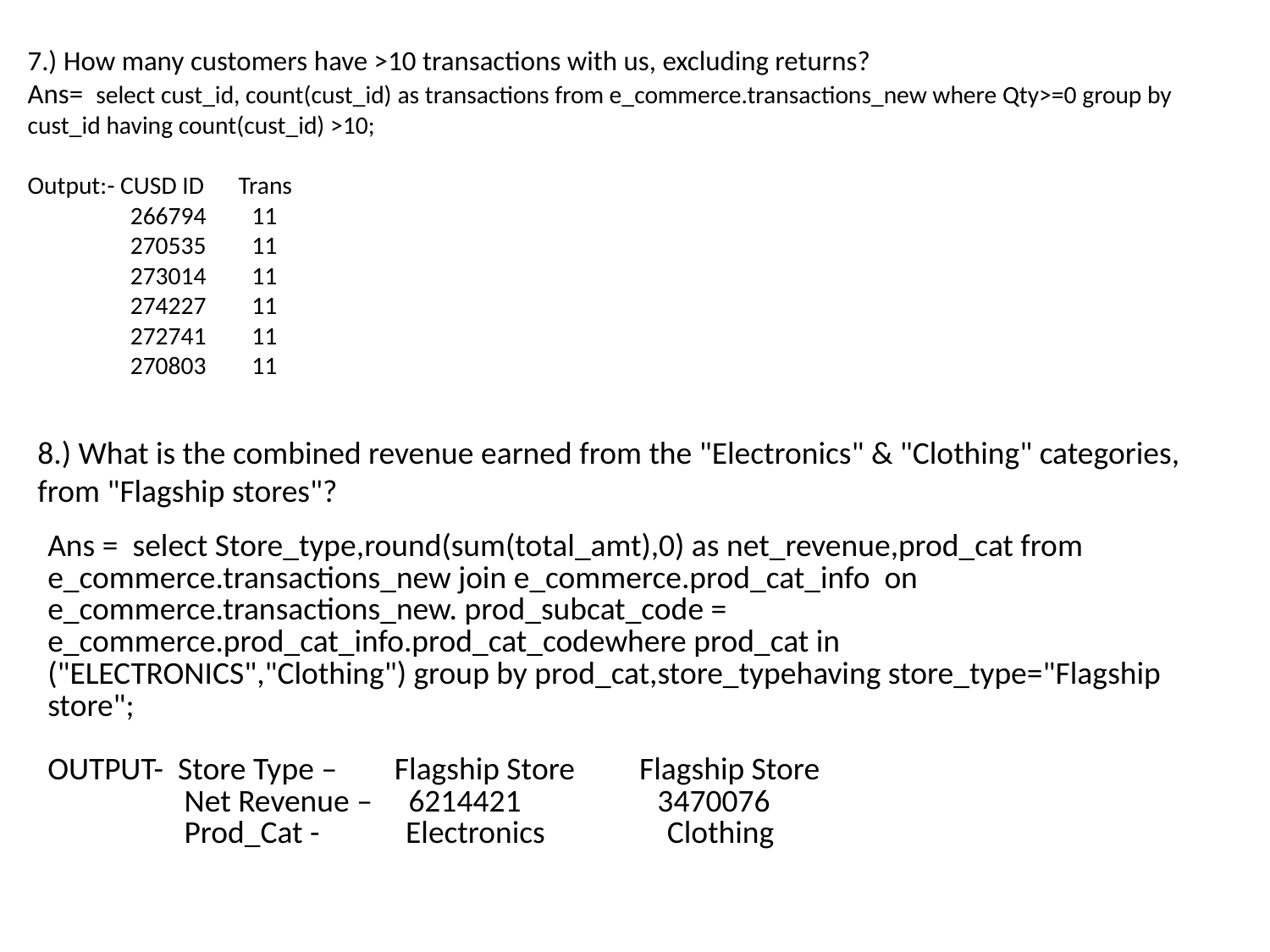

# 7.) How many customers have >10 transactions with us, excluding returns? Ans=  select cust_id, count(cust_id) as transactions from e_commerce.transactions_new where Qty>=0 group by cust_id having count(cust_id) >10; Output:- CUSD ID      Trans 266794        11 270535        11 273014        11 274227        11 272741        11 270803        11
8.) What is the combined revenue earned from the "Electronics" & "Clothing" categories, from "Flagship stores"?
| Ans = select Store\_type,round(sum(total\_amt),0) as net\_revenue,prod\_cat from e\_commerce.transactions\_new join e\_commerce.prod\_cat\_info on e\_commerce.transactions\_new. prod\_subcat\_code = e\_commerce.prod\_cat\_info.prod\_cat\_codewhere prod\_cat in ("ELECTRONICS","Clothing") group by prod\_cat,store\_typehaving store\_type="Flagship store"; OUTPUT- Store Type – Flagship Store Flagship Store Net Revenue – 6214421 3470076 Prod\_Cat - Electronics Clothing |
| --- |